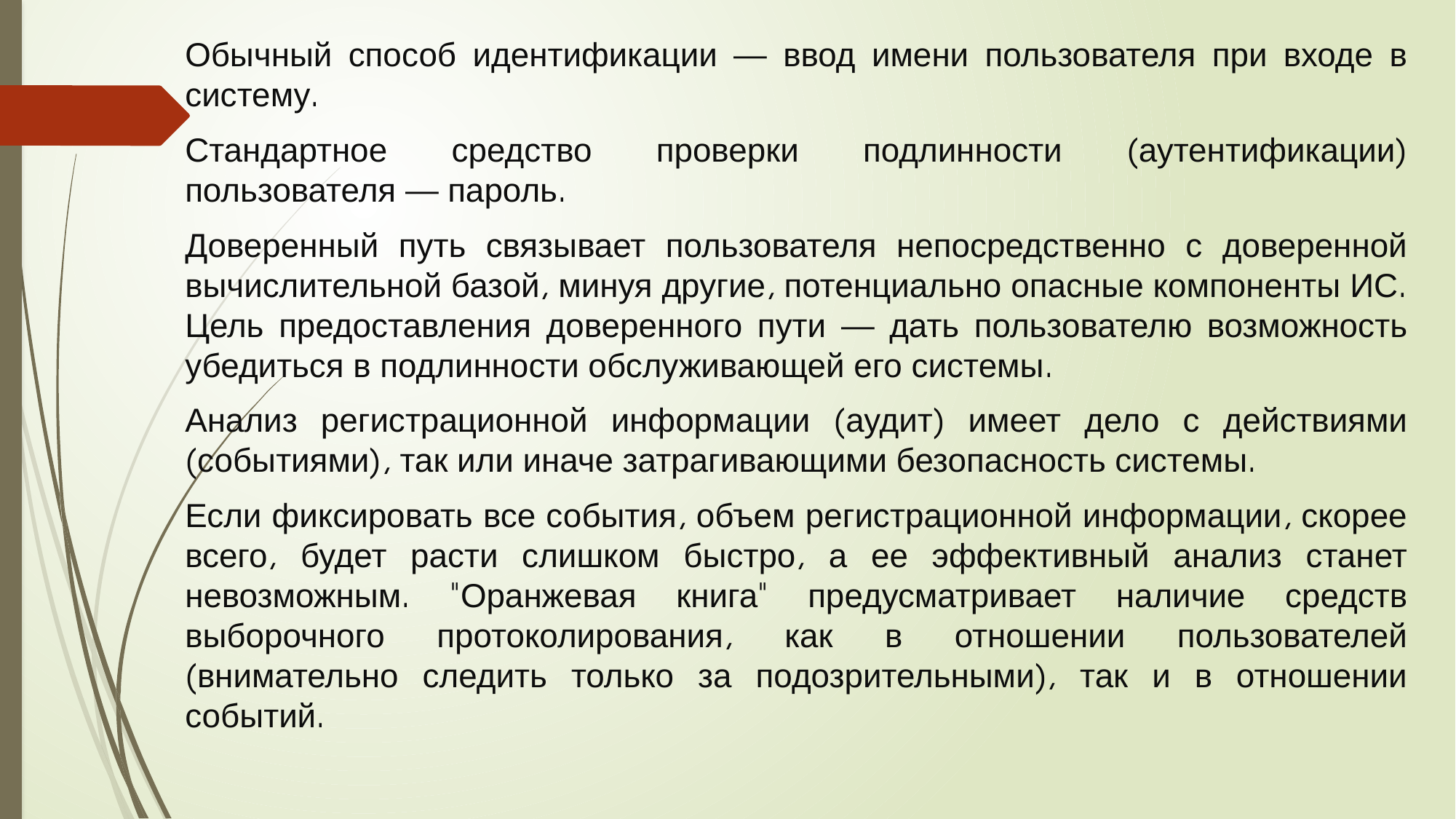

Обычный способ идентификации — ввод имени пользователя при входе в систему.
Стандартное средство проверки подлинности (аутентификации) пользователя — пароль.
Доверенный путь связывает пользователя непосредственно с доверенной вычислительной базой, минуя другие, потенциально опасные компоненты ИС. Цель предоставления доверенного пути — дать пользователю возможность убедиться в подлинности обслуживающей его системы.
Анализ регистрационной информации (аудит) имеет дело с действиями (событиями), так или иначе затрагивающими безопасность системы.
Если фиксировать все события, объем регистрационной информации, скорее всего, будет расти слишком быстро, а ее эффективный анализ станет невозможным. "Оранжевая книга" предусматривает наличие средств выборочного протоколирования, как в отношении пользователей (внимательно следить только за подозрительными), так и в отношении событий.